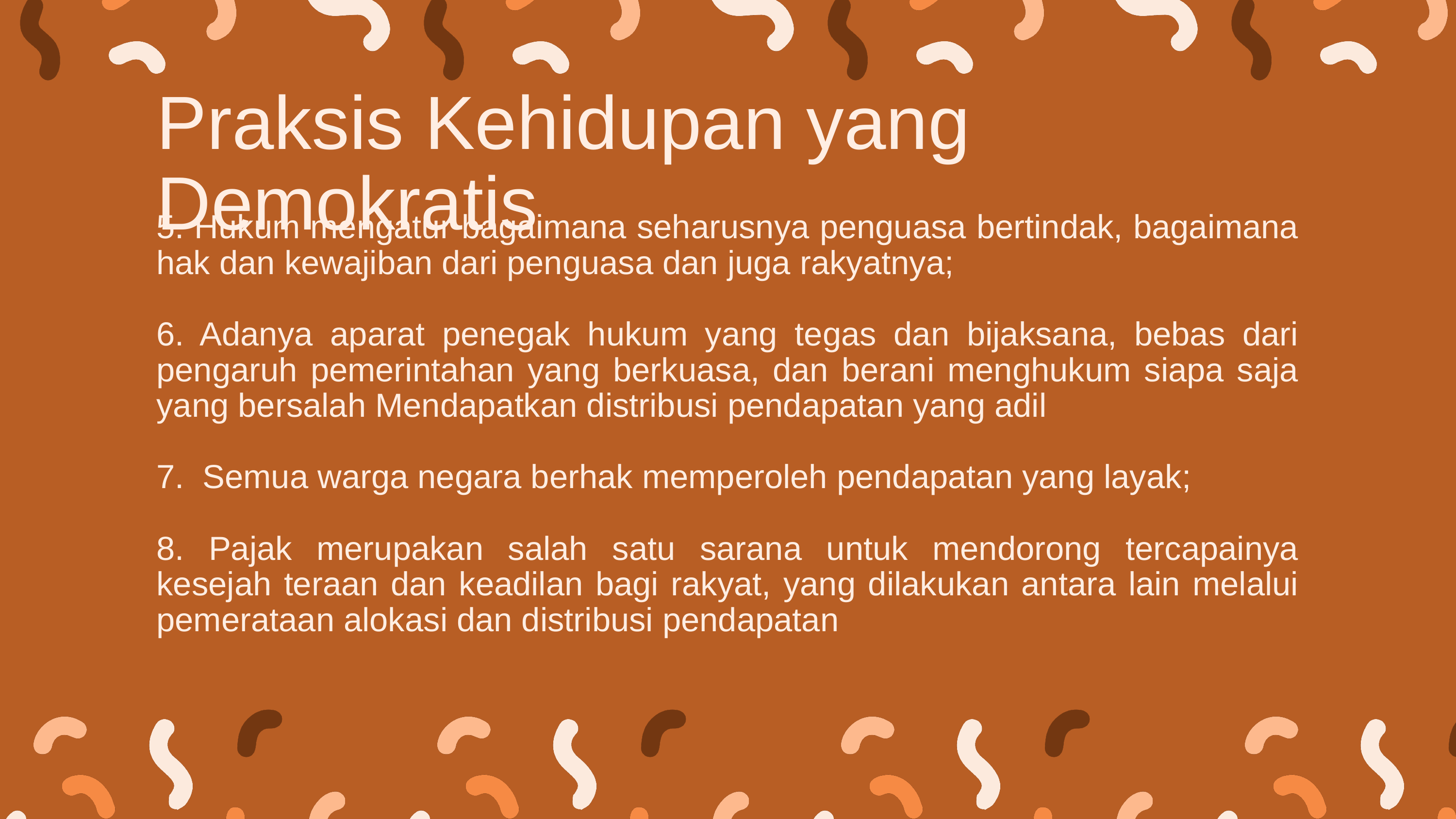

Praksis Kehidupan yang Demokratis
5. Hukum mengatur bagaimana seharusnya penguasa bertindak, bagaimana hak dan kewajiban dari penguasa dan juga rakyatnya;

6. Adanya aparat penegak hukum yang tegas dan bijaksana, bebas dari pengaruh pemerintahan yang berkuasa, dan berani menghukum siapa saja yang bersalah Mendapatkan distribusi pendapatan yang adil

7.  Semua warga negara berhak memperoleh pendapatan yang layak;

8. Pajak merupakan salah satu sarana untuk mendorong tercapainya kesejah teraan dan keadilan bagi rakyat, yang dilakukan antara lain melalui pemerataan alokasi dan distribusi pendapatan